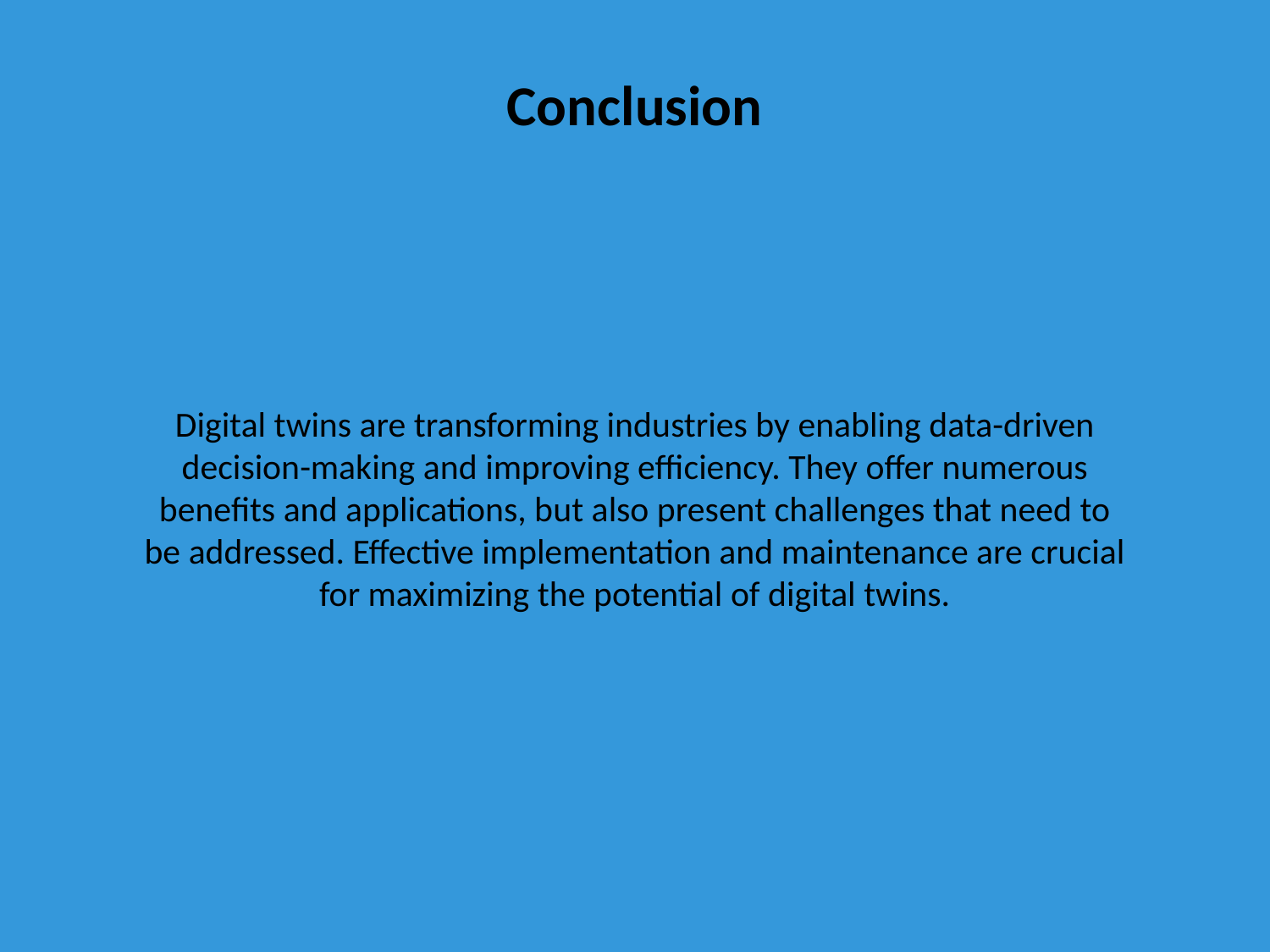

Conclusion
Digital twins are transforming industries by enabling data-driven decision-making and improving efficiency. They offer numerous benefits and applications, but also present challenges that need to be addressed. Effective implementation and maintenance are crucial for maximizing the potential of digital twins.